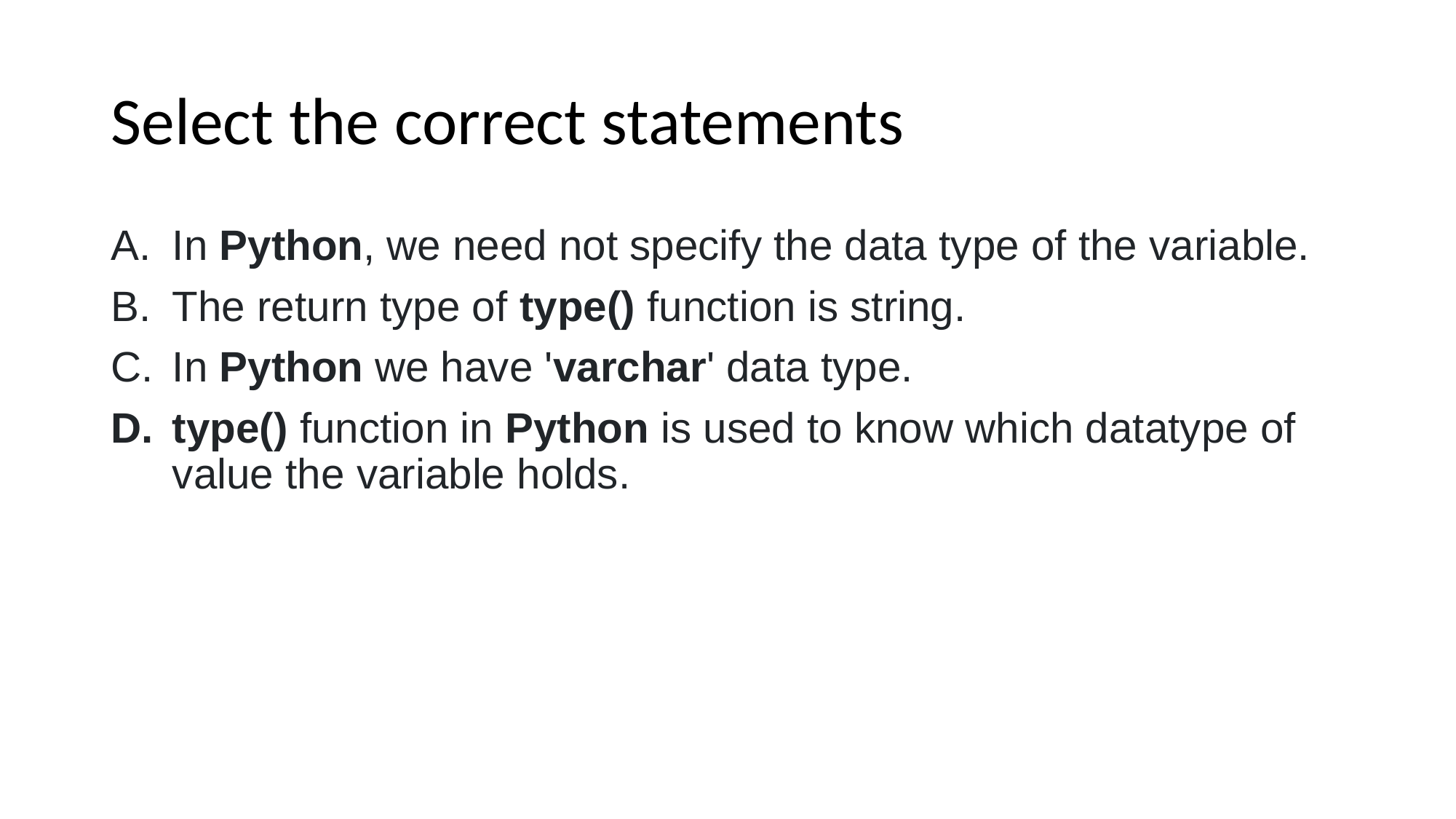

# Select the correct statements
In Python, we need not specify the data type of the variable.
The return type of type() function is string.
In Python we have 'varchar' data type.
type() function in Python is used to know which datatype of value the variable holds.